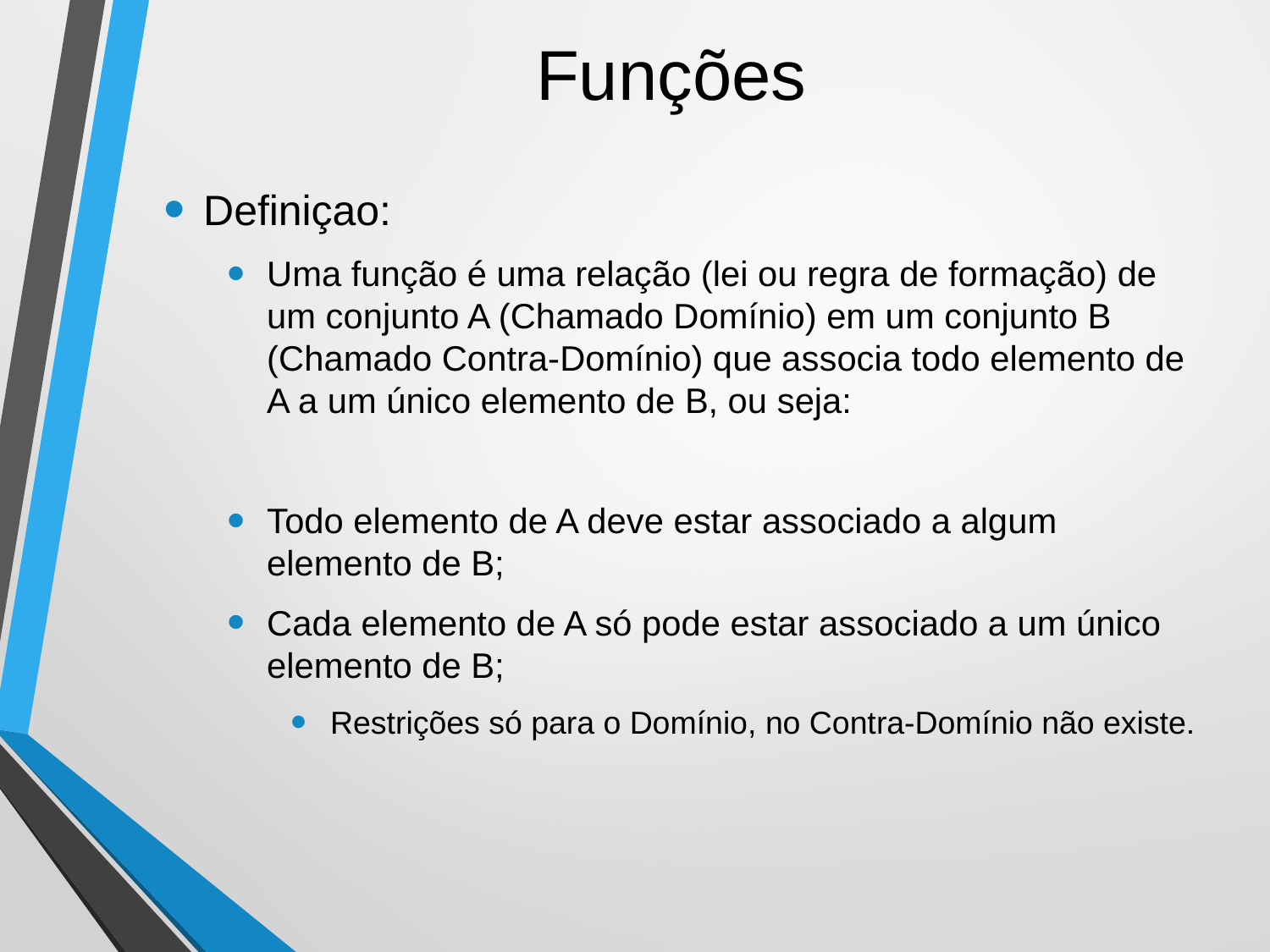

# Funções

Definiçao:
Uma função é uma relação (lei ou regra de formação) de um conjunto A (Chamado Domínio) em um conjunto B (Chamado Contra-Domínio) que associa todo elemento de A a um único elemento de B, ou seja:

Todo elemento de A deve estar associado a algum elemento de B;
Cada elemento de A só pode estar associado a um único elemento de B;
Restrições só para o Domínio, no Contra-Domínio não existe.